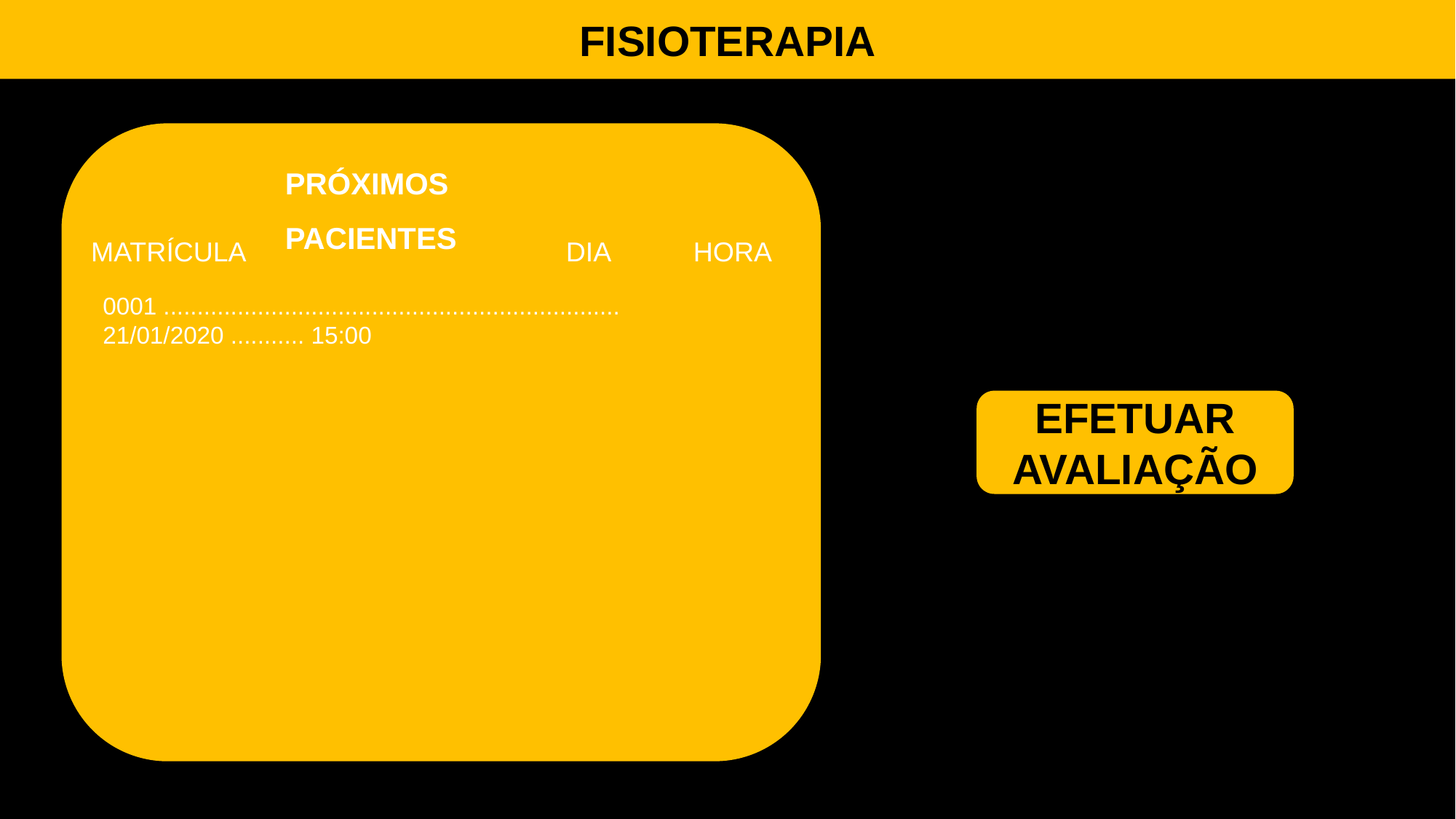

FISIOTERAPIA

PRÓXIMOS PACIENTES
MATRÍCULA
DIA
HORA
0001 .................................................................... 21/01/2020 ........... 15:00
EFETUAR AVALIAÇÃO